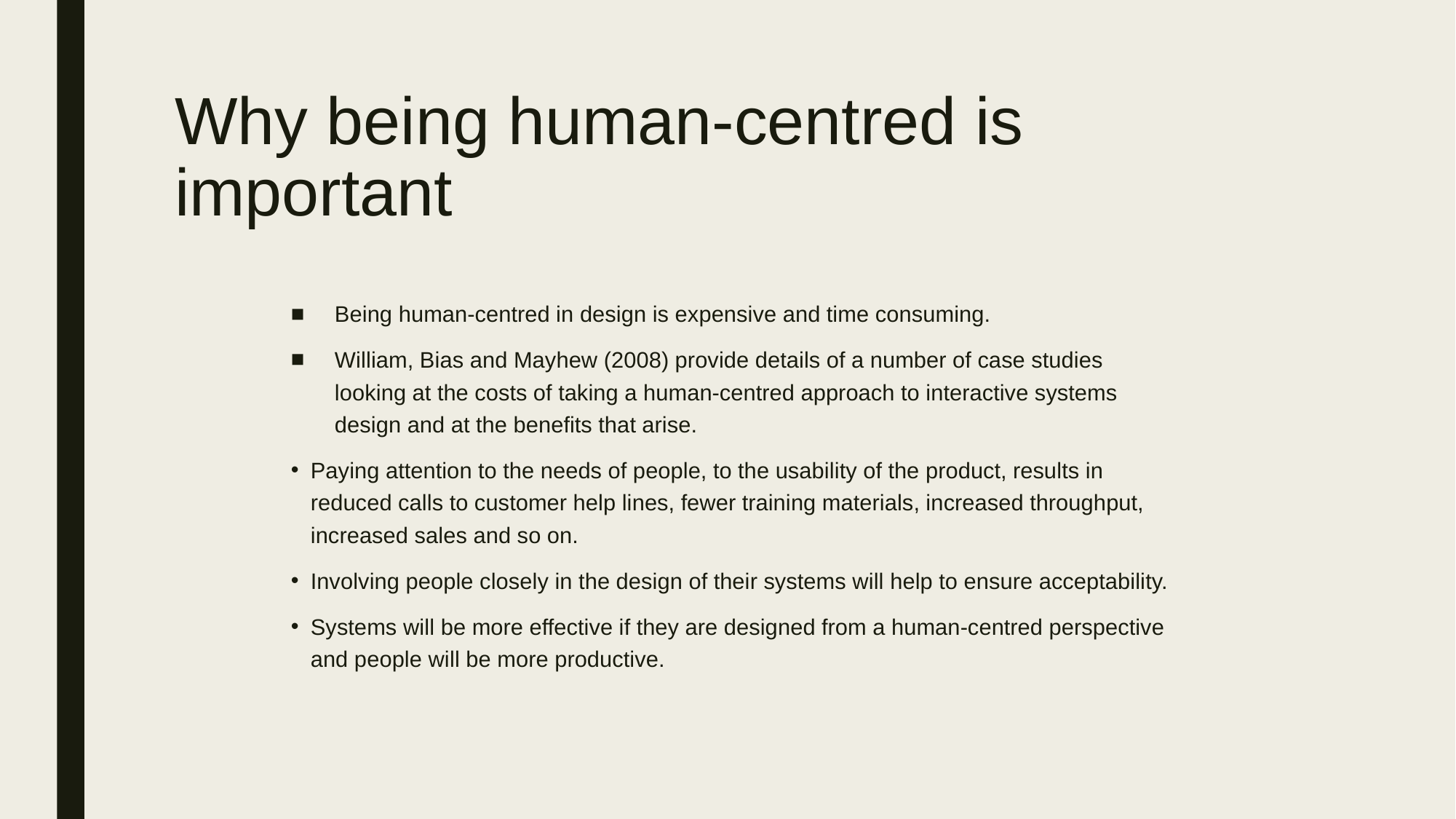

# Why being human-centred is important
Being human-centred in design is expensive and time consuming.
William, Bias and Mayhew (2008) provide details of a number of case studies looking at the costs of taking a human-centred approach to interactive systems design and at the benefits that arise.
Paying attention to the needs of people, to the usability of the product, results in reduced calls to customer help lines, fewer training materials, increased throughput, increased sales and so on.
Involving people closely in the design of their systems will help to ensure acceptability.
Systems will be more effective if they are designed from a human-centred perspective and people will be more productive.